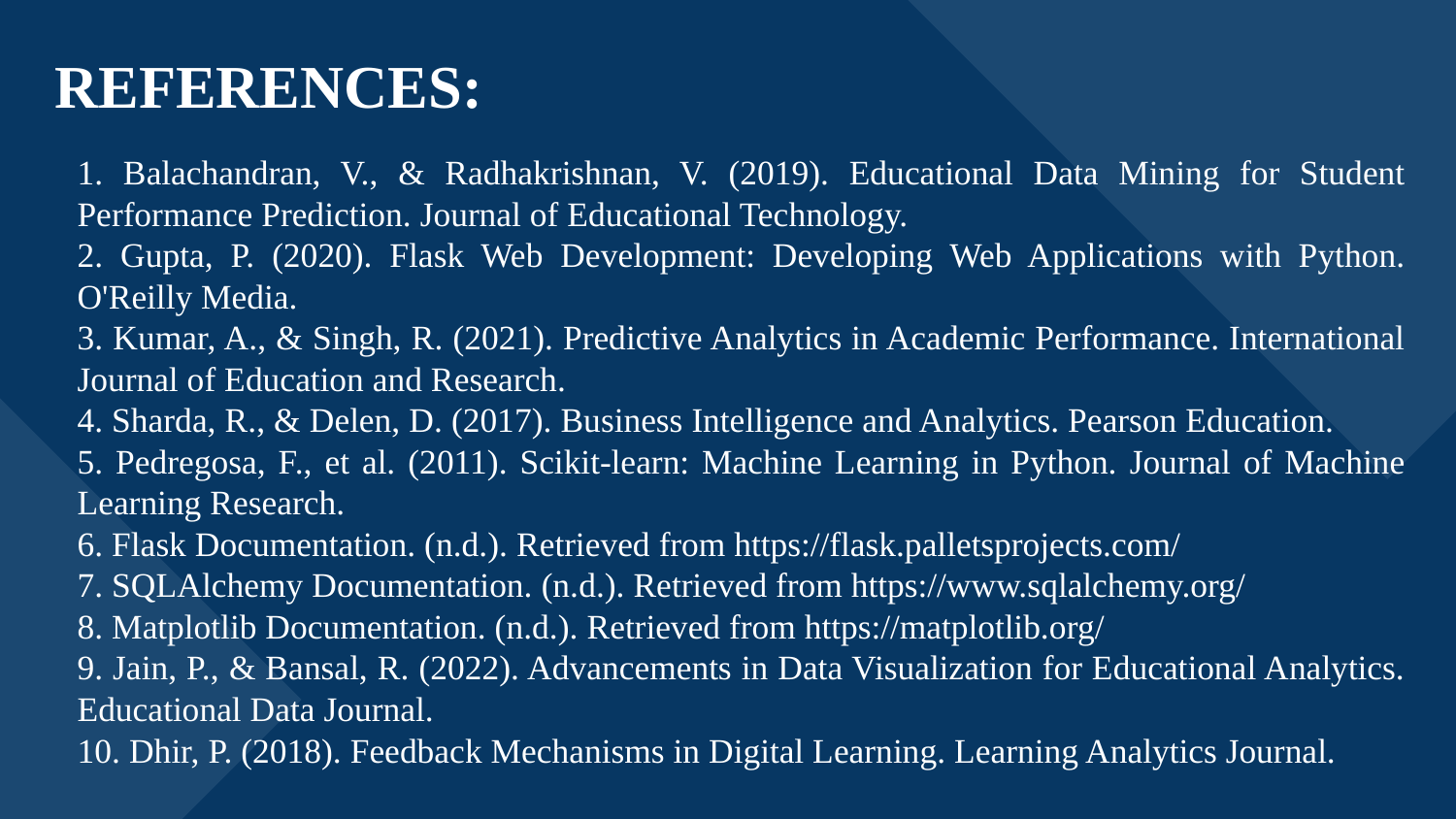

REFERENCES:
1. Balachandran, V., & Radhakrishnan, V. (2019). Educational Data Mining for Student Performance Prediction. Journal of Educational Technology.
2. Gupta, P. (2020). Flask Web Development: Developing Web Applications with Python. O'Reilly Media.
3. Kumar, A., & Singh, R. (2021). Predictive Analytics in Academic Performance. International Journal of Education and Research.
4. Sharda, R., & Delen, D. (2017). Business Intelligence and Analytics. Pearson Education.
5. Pedregosa, F., et al. (2011). Scikit-learn: Machine Learning in Python. Journal of Machine Learning Research.
6. Flask Documentation. (n.d.). Retrieved from https://flask.palletsprojects.com/
7. SQLAlchemy Documentation. (n.d.). Retrieved from https://www.sqlalchemy.org/
8. Matplotlib Documentation. (n.d.). Retrieved from https://matplotlib.org/
9. Jain, P., & Bansal, R. (2022). Advancements in Data Visualization for Educational Analytics. Educational Data Journal.
10. Dhir, P. (2018). Feedback Mechanisms in Digital Learning. Learning Analytics Journal.